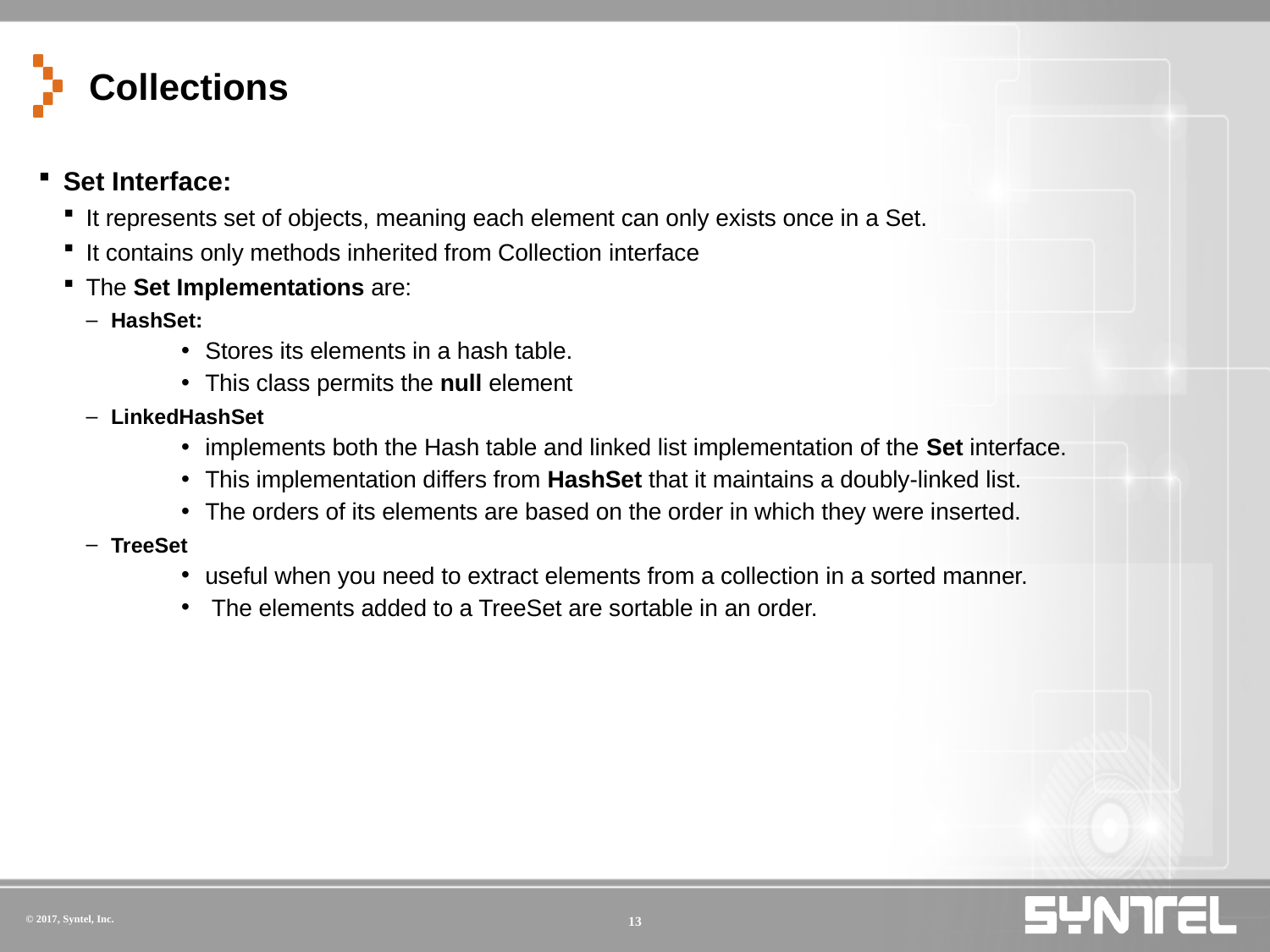

# Collections
Set Interface:
It represents set of objects, meaning each element can only exists once in a Set.
It contains only methods inherited from Collection interface
The Set Implementations are:
HashSet:
Stores its elements in a hash table.
This class permits the null element
LinkedHashSet
implements both the Hash table and linked list implementation of the Set interface.
This implementation differs from HashSet that it maintains a doubly-linked list.
The orders of its elements are based on the order in which they were inserted.
TreeSet
useful when you need to extract elements from a collection in a sorted manner.
 The elements added to a TreeSet are sortable in an order.